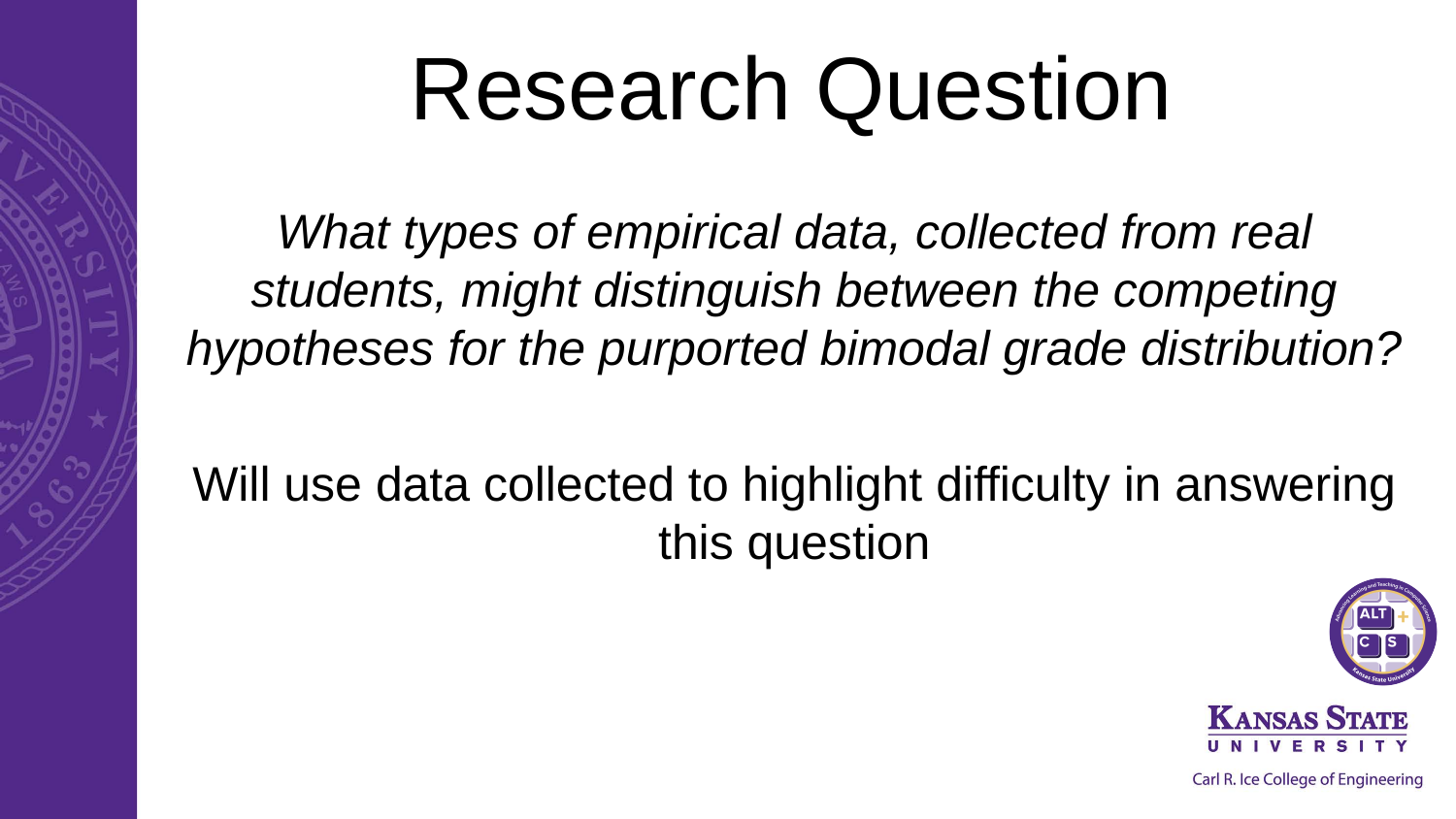

# Research Question
What types of empirical data, collected from real students, might distinguish between the competing hypotheses for the purported bimodal grade distribution?

Will use data collected to highlight difficulty in answering this question